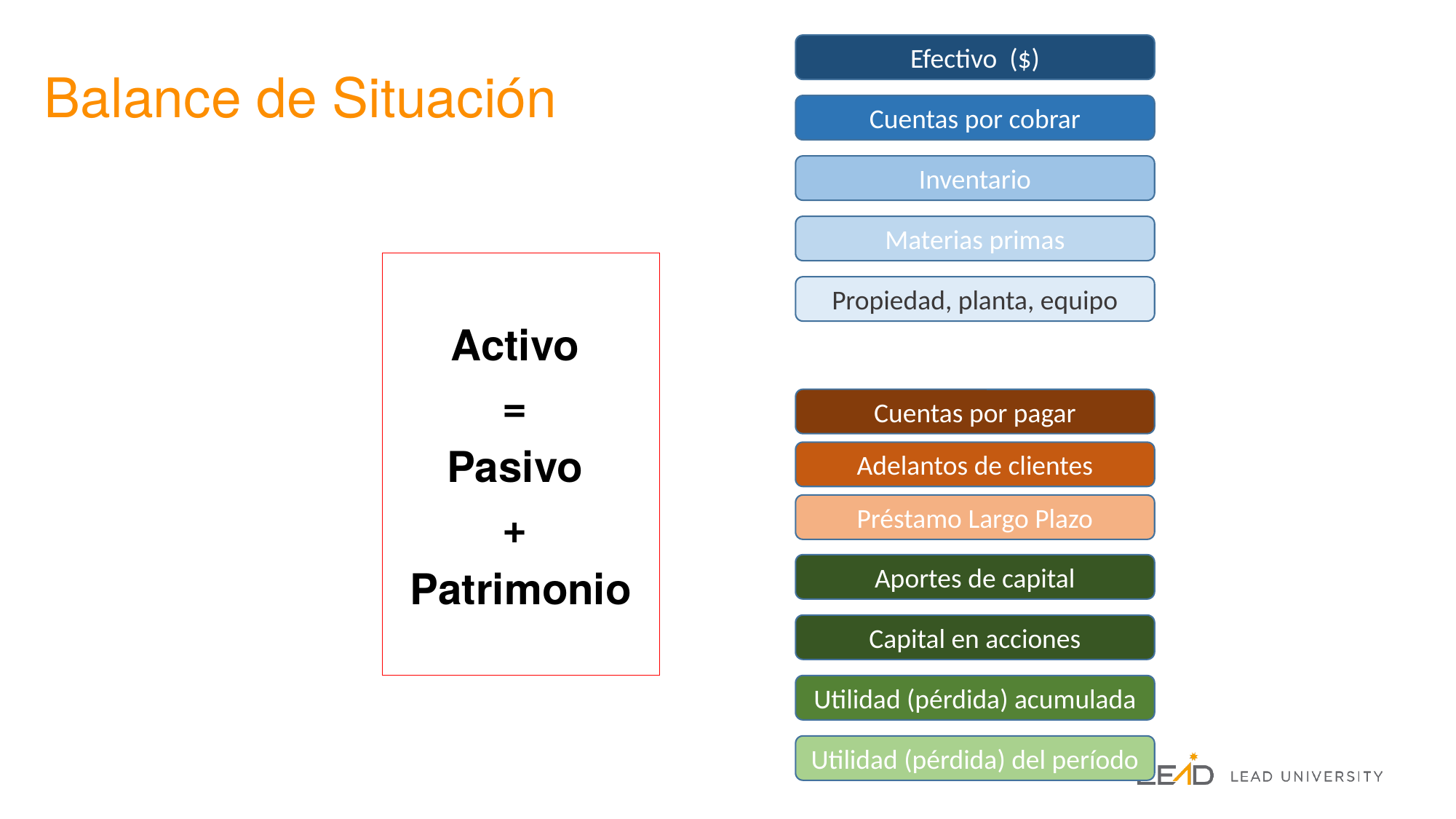

# Balance de Situación
Efectivo  ($)
Cuentas por cobrar
Inventario
Materias primas

Activo
=
Pasivo
+
Patrimonio

Propiedad, planta, equipo
Cuentas por pagar
Adelantos de clientes
Préstamo Largo Plazo
Aportes de capital
Capital en acciones
Utilidad (pérdida) acumulada
Utilidad (pérdida) del período